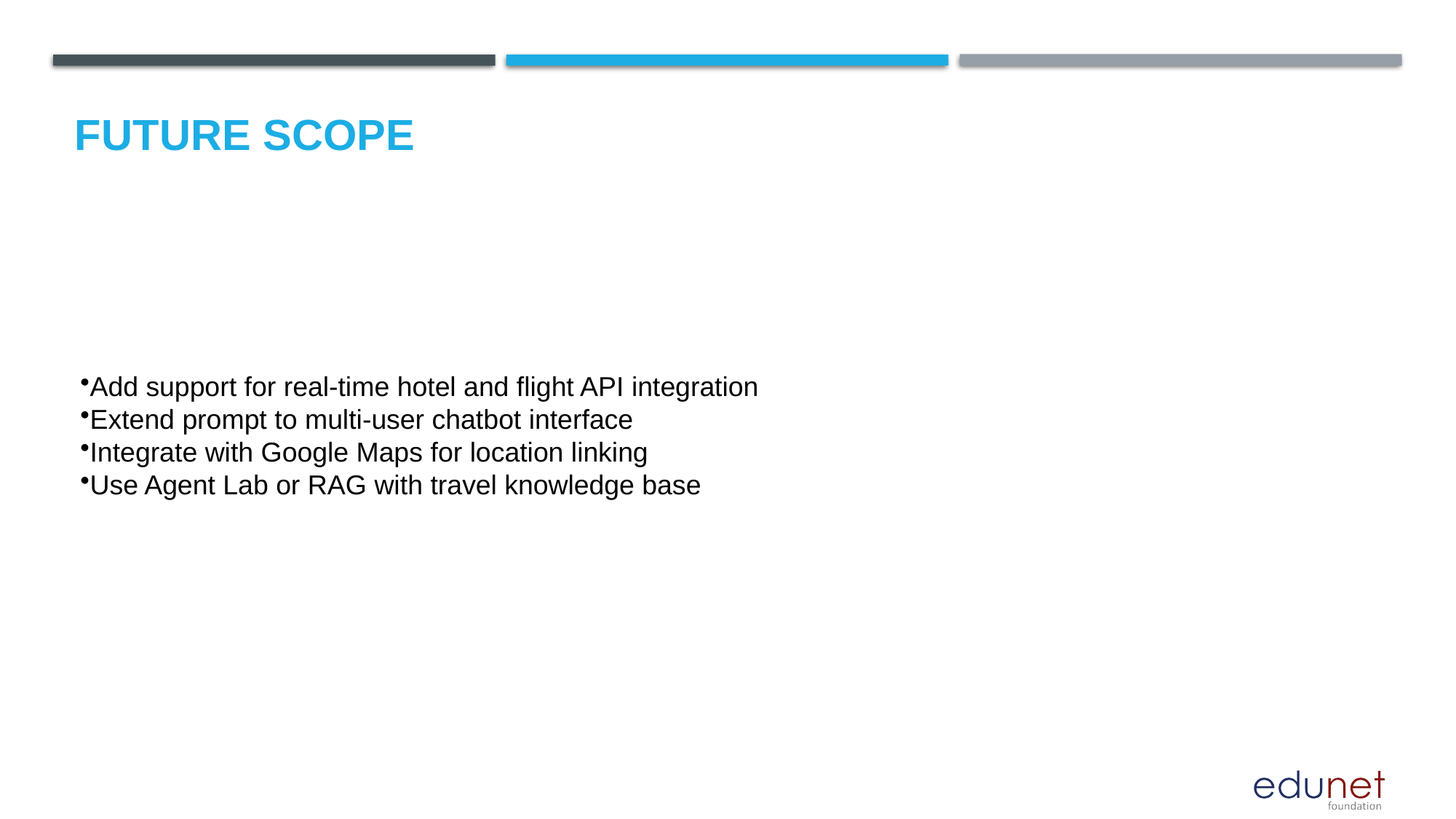

Future scope
Add support for real-time hotel and flight API integration
Extend prompt to multi-user chatbot interface
Integrate with Google Maps for location linking
Use Agent Lab or RAG with travel knowledge base